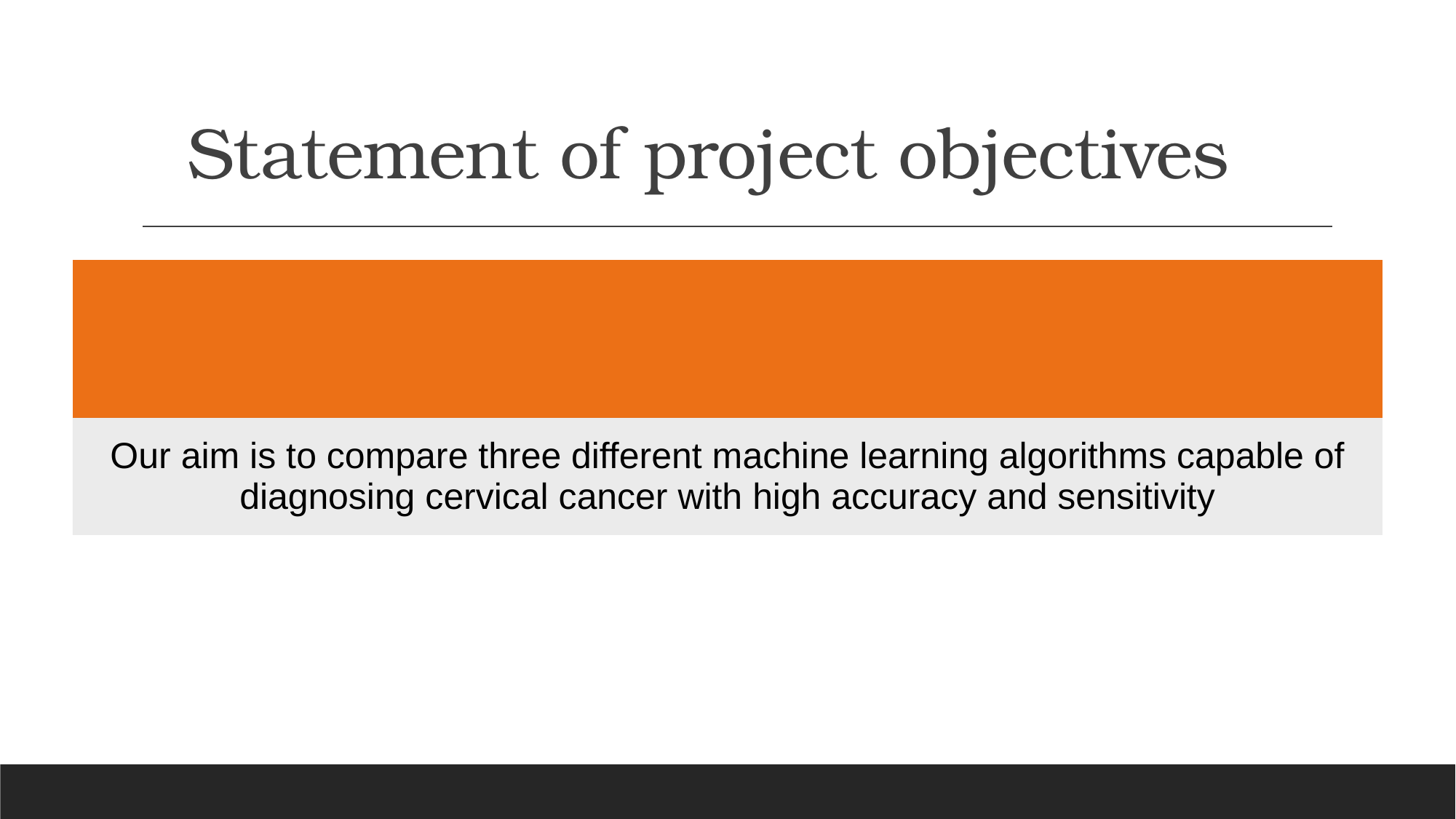

# Statement of project objectives
| Early detection of cervical cancer with ML models helps to raise recovery rates & reduce death rates |
| --- |
| Our aim is to compare three different machine learning algorithms capable of diagnosing cervical cancer with high accuracy and sensitivity |
|  |